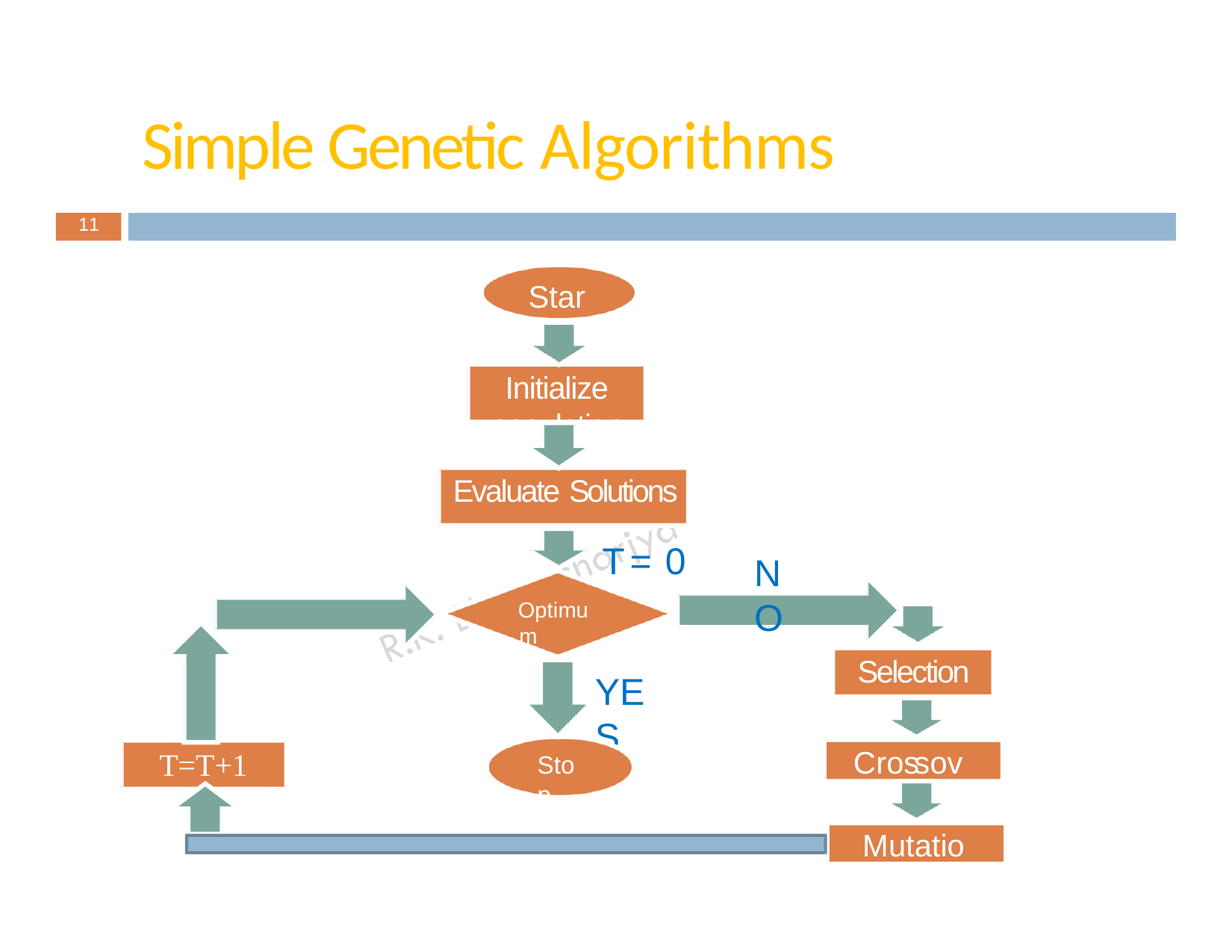

# Simple Genetic Algorithms
11

Start

Initialize
population

Evaluate Solutions

T = 0
NO
Optimum  Solution?

Selection

YES
T=T+1
Crossover
Stop
Mutation
7
November 2013